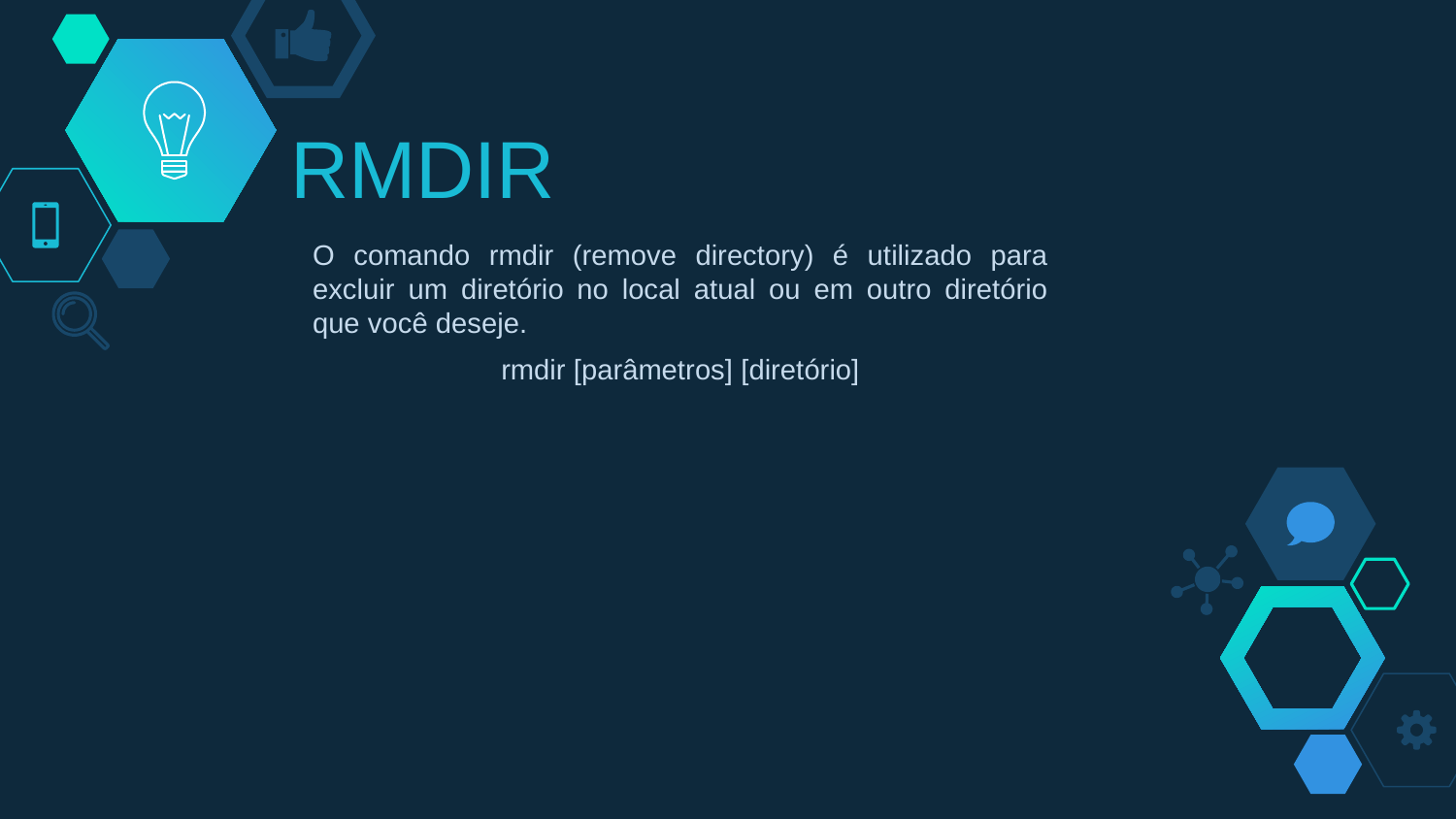

# RMDIR
O comando rmdir (remove directory) é utilizado para excluir um diretório no local atual ou em outro diretório que você deseje.
rmdir [parâmetros] [diretório]